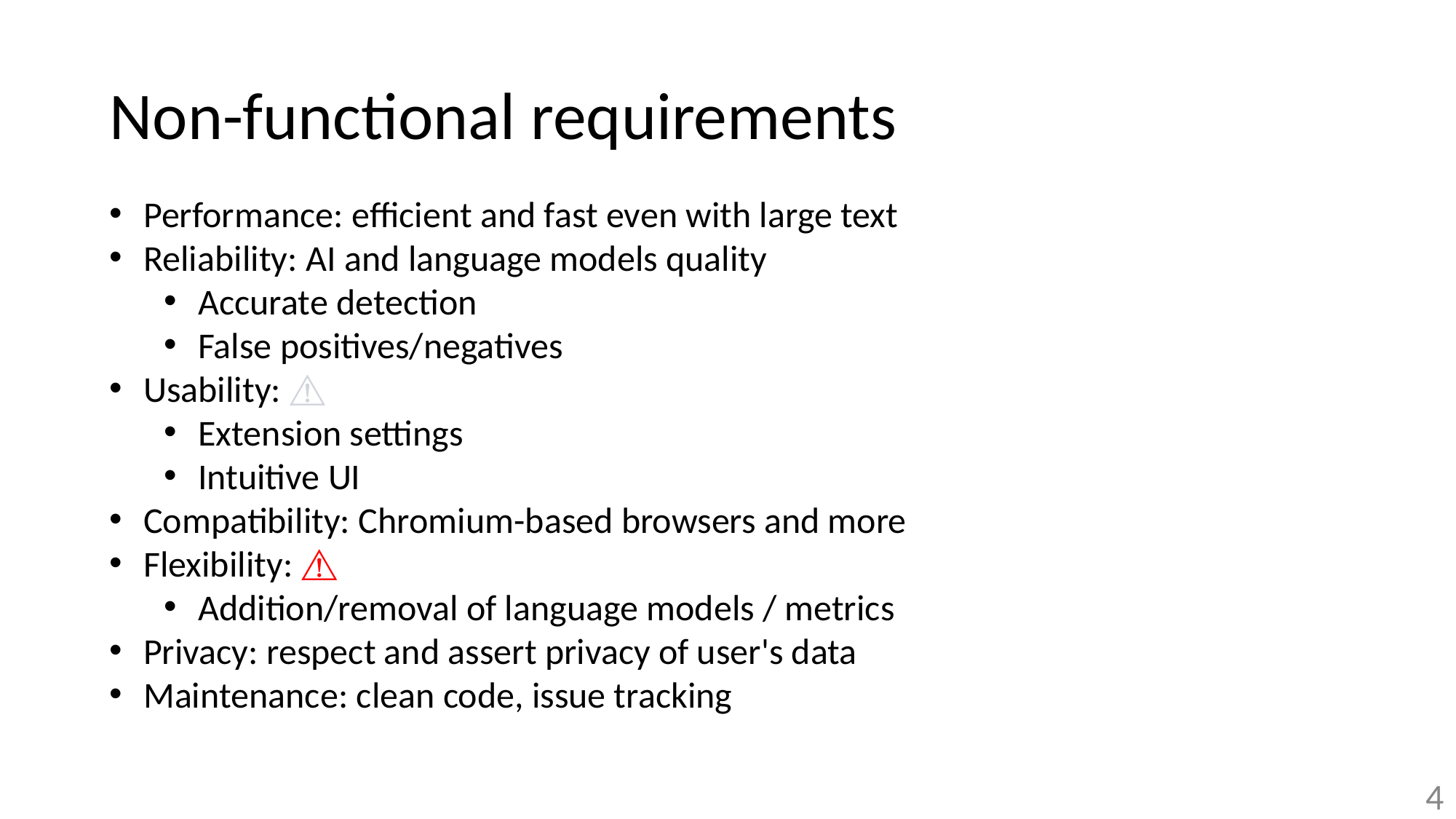

# Non-functional requirements
Performance: efficient and fast even with large text
Reliability: AI and language models quality
Accurate detection
False positives/negatives
Usability: ⚠️
Extension settings
Intuitive UI
Compatibility: Chromium-based browsers and more
Flexibility: ⚠️
Addition/removal of language models / metrics
Privacy: respect and assert privacy of user's data
Maintenance: clean code, issue tracking

4